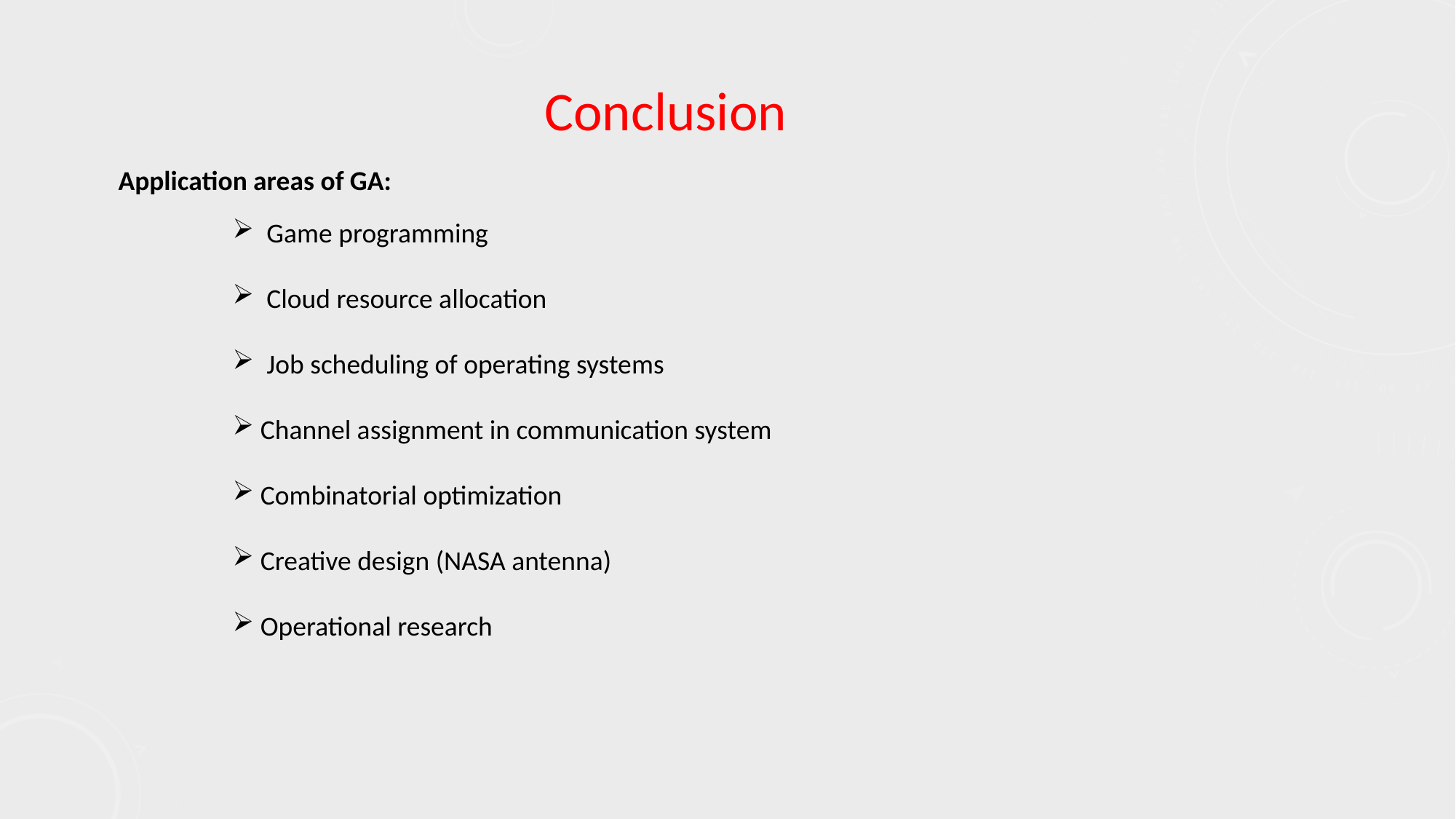

Conclusion
Application areas of GA:

  Game programming

  Cloud resource allocation

  Job scheduling of operating systems

 Channel assignment in communication system

 Combinatorial optimization

 Creative design (NASA antenna)

 Operational research